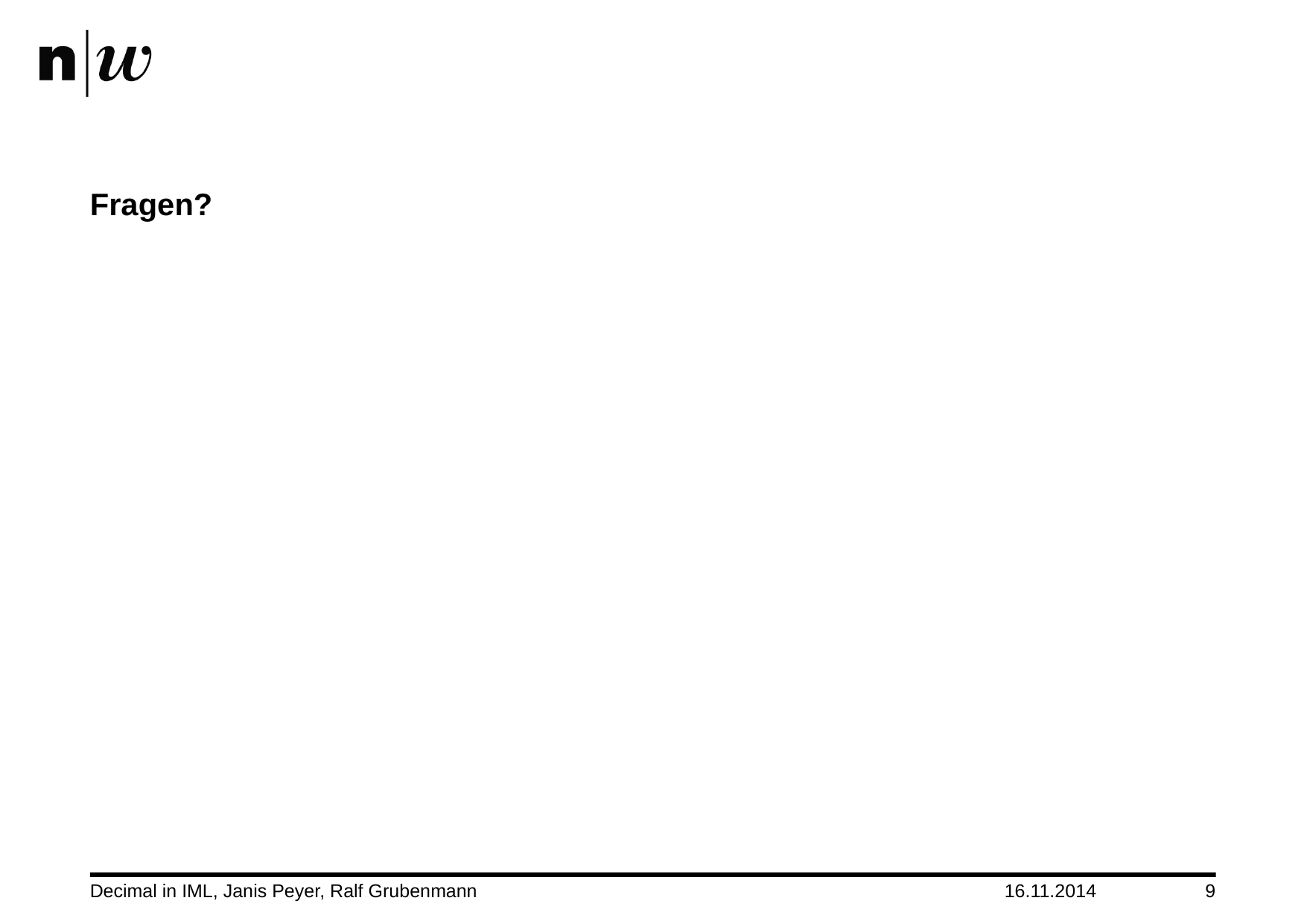

# Fragen?

Decimal in IML, Janis Peyer, Ralf Grubenmann
16.11.2014
9